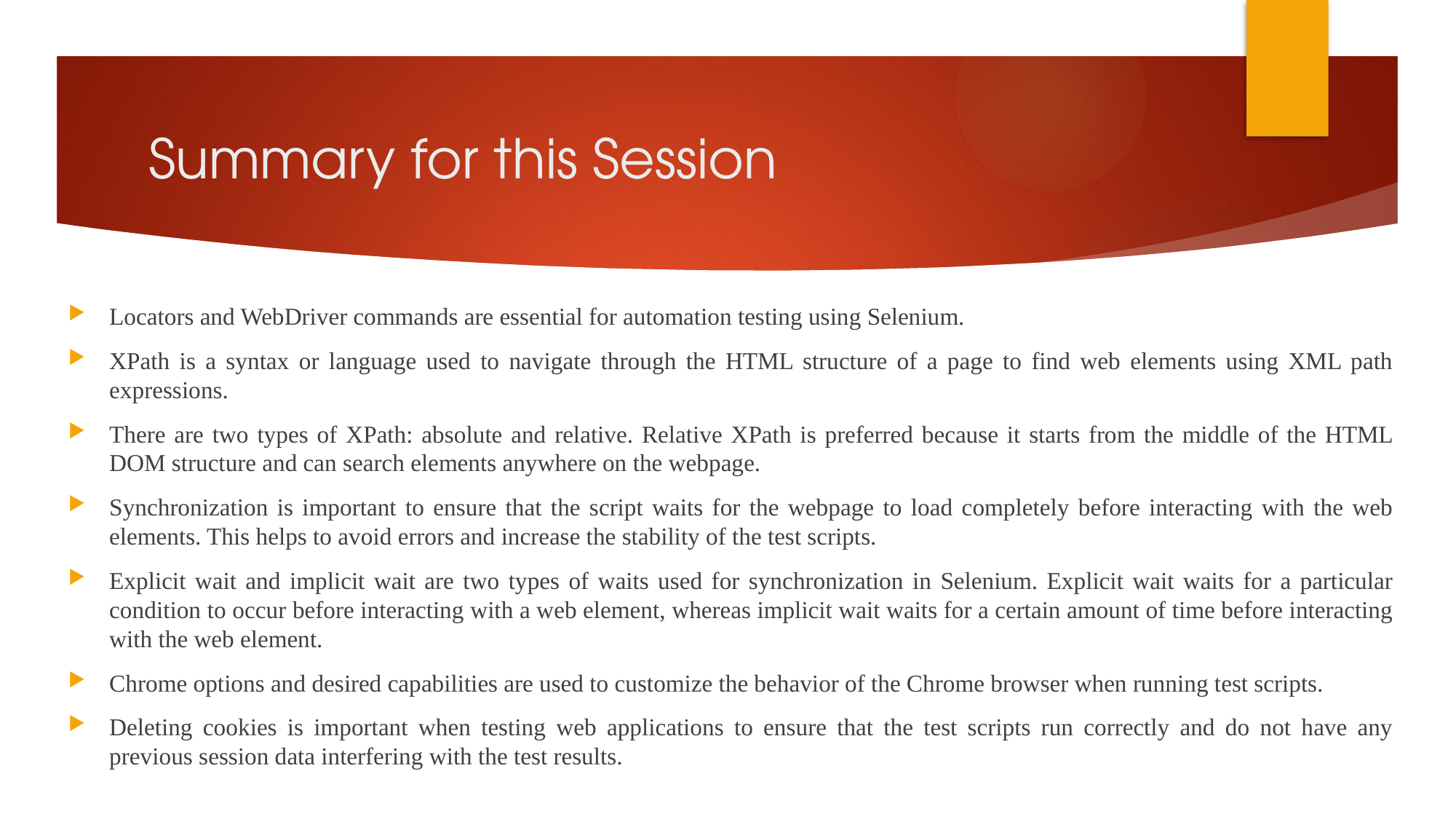

# Summary for this Session
Locators and WebDriver commands are essential for automation testing using Selenium.
XPath is a syntax or language used to navigate through the HTML structure of a page to find web elements using XML path expressions.
There are two types of XPath: absolute and relative. Relative XPath is preferred because it starts from the middle of the HTML DOM structure and can search elements anywhere on the webpage.
Synchronization is important to ensure that the script waits for the webpage to load completely before interacting with the web elements. This helps to avoid errors and increase the stability of the test scripts.
Explicit wait and implicit wait are two types of waits used for synchronization in Selenium. Explicit wait waits for a particular condition to occur before interacting with a web element, whereas implicit wait waits for a certain amount of time before interacting with the web element.
Chrome options and desired capabilities are used to customize the behavior of the Chrome browser when running test scripts.
Deleting cookies is important when testing web applications to ensure that the test scripts run correctly and do not have any previous session data interfering with the test results.